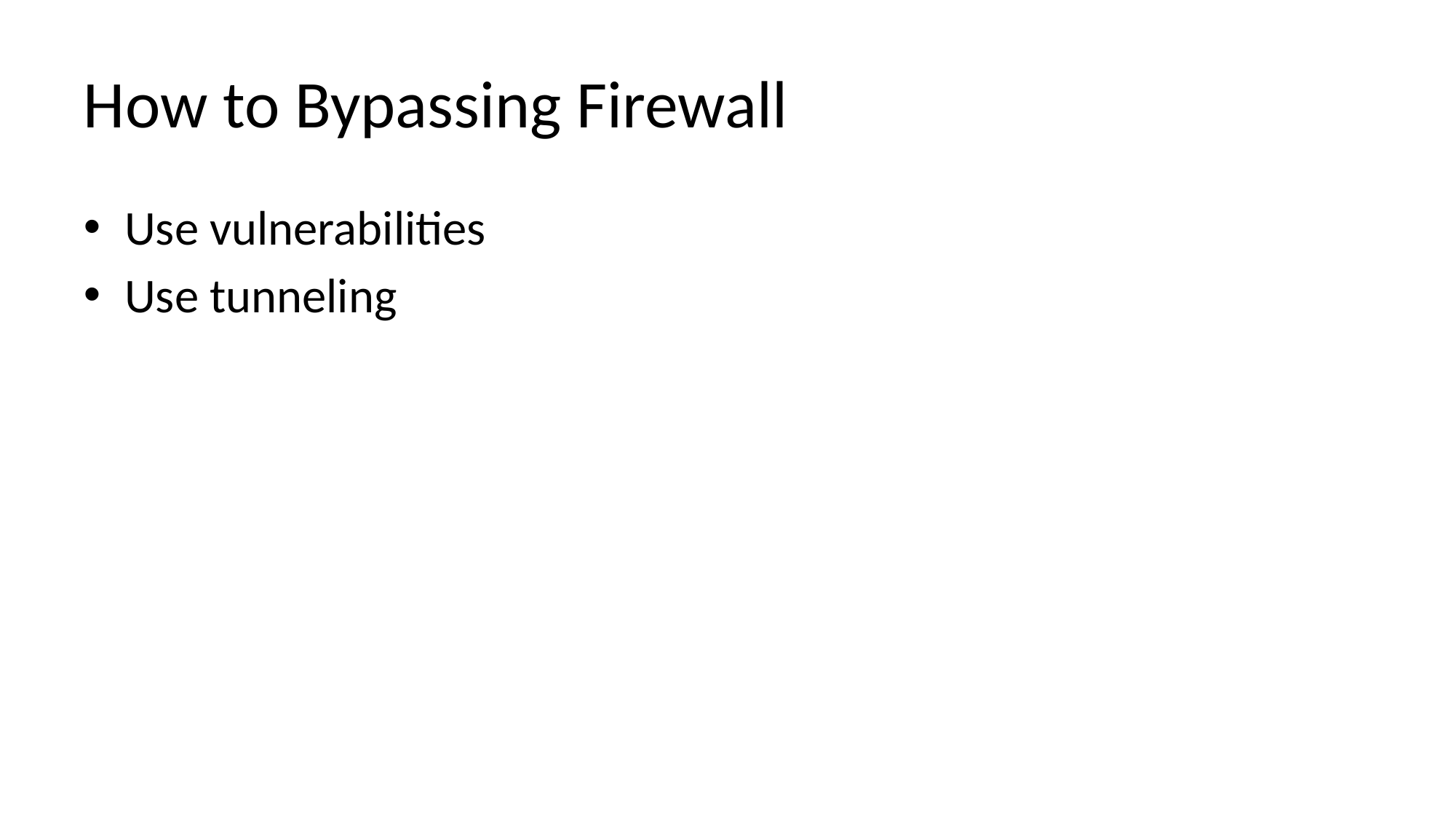

# How to Bypassing Firewall
Use vulnerabilities
Use tunneling